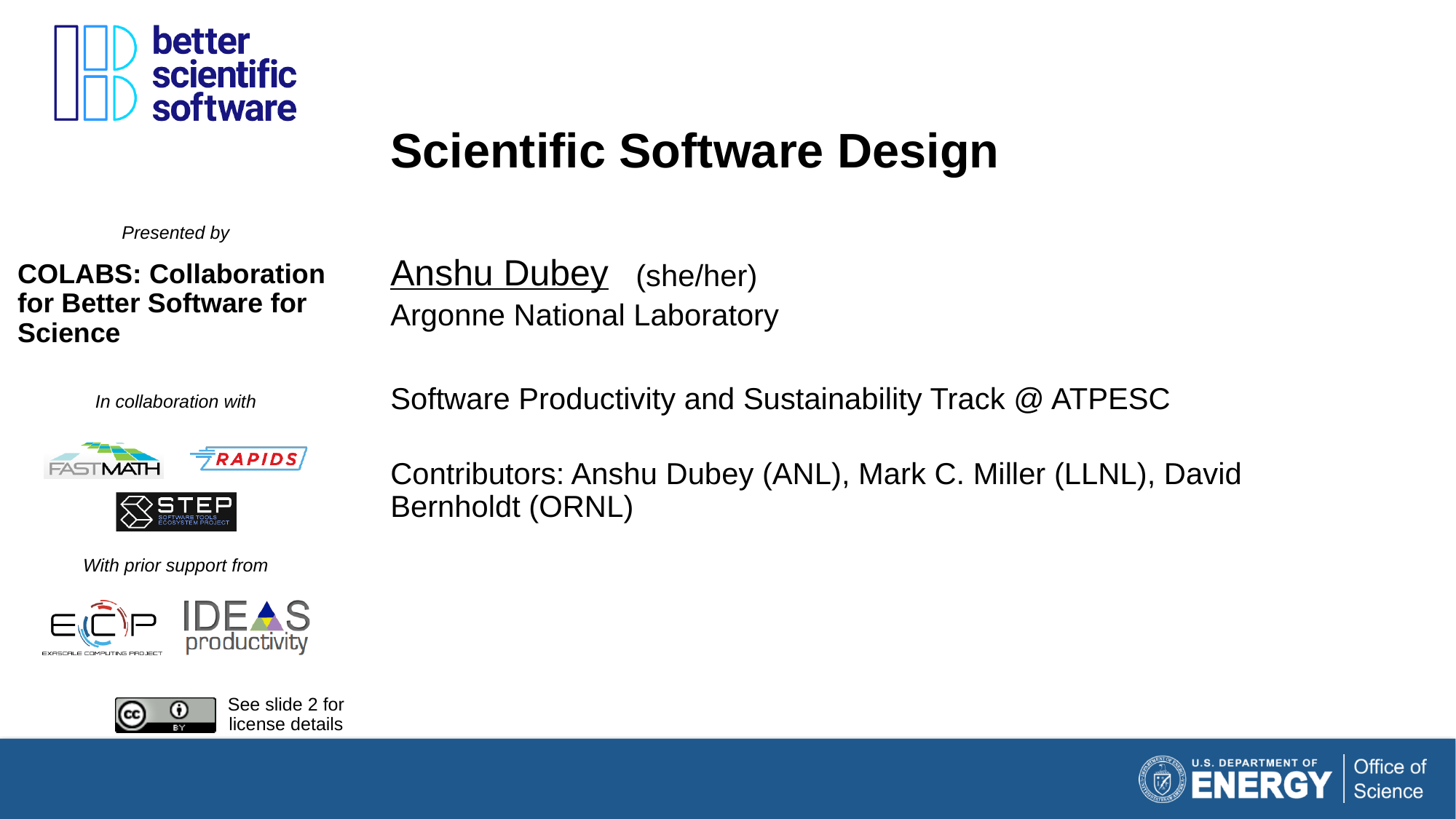

# Scientific Software Design
Anshu Dubey
(she/her)
Argonne National Laboratory
Software Productivity and Sustainability Track @ ATPESC
Contributors: Anshu Dubey (ANL), Mark C. Miller (LLNL), David Bernholdt (ORNL)